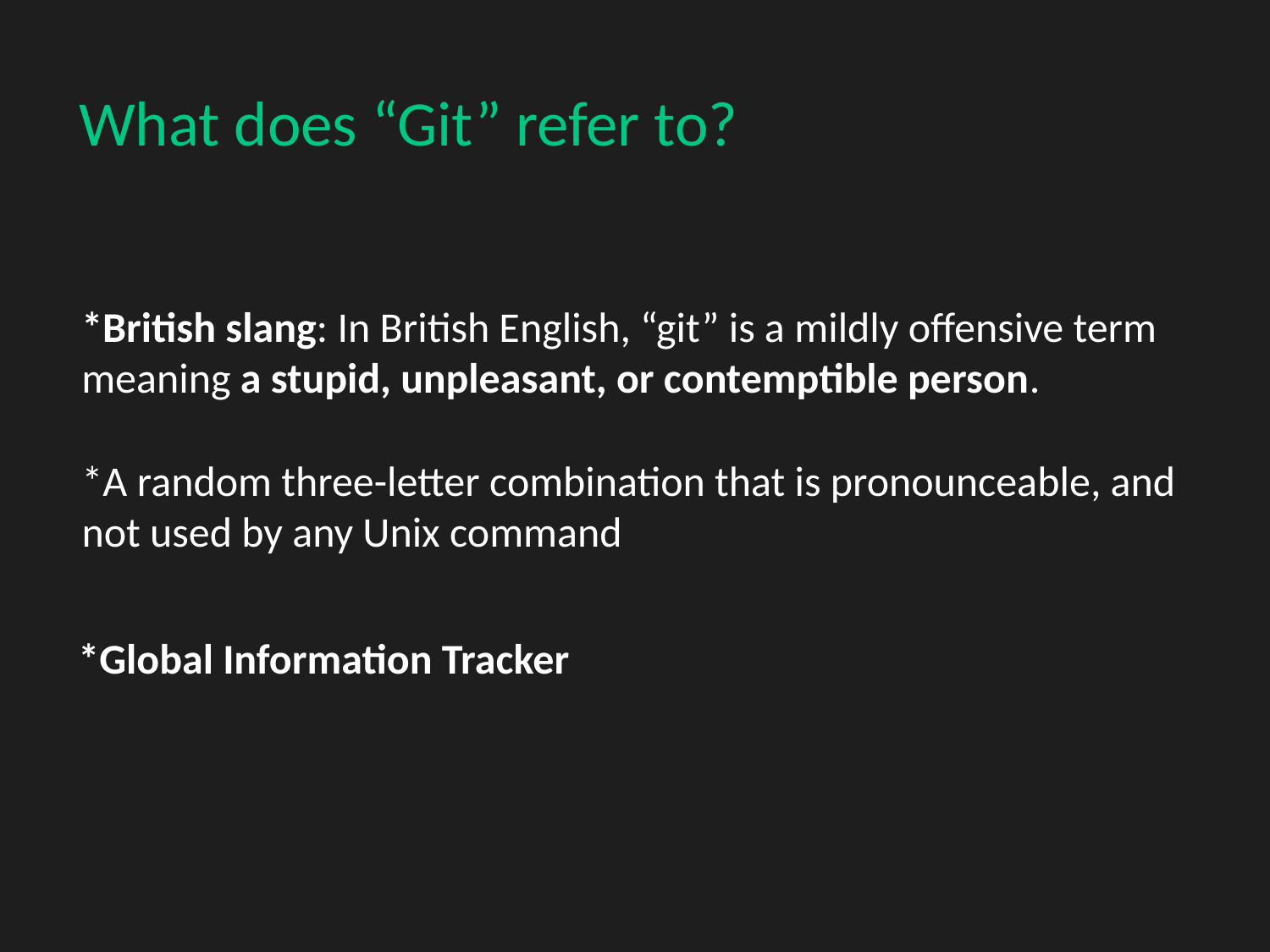

What does “Git” refer to?
#
*British slang: In British English, “git” is a mildly offensive term
meaning a stupid, unpleasant, or contemptible person.
*A random three-letter combination that is pronounceable, and
not used by any Unix command
*Global Information Tracker